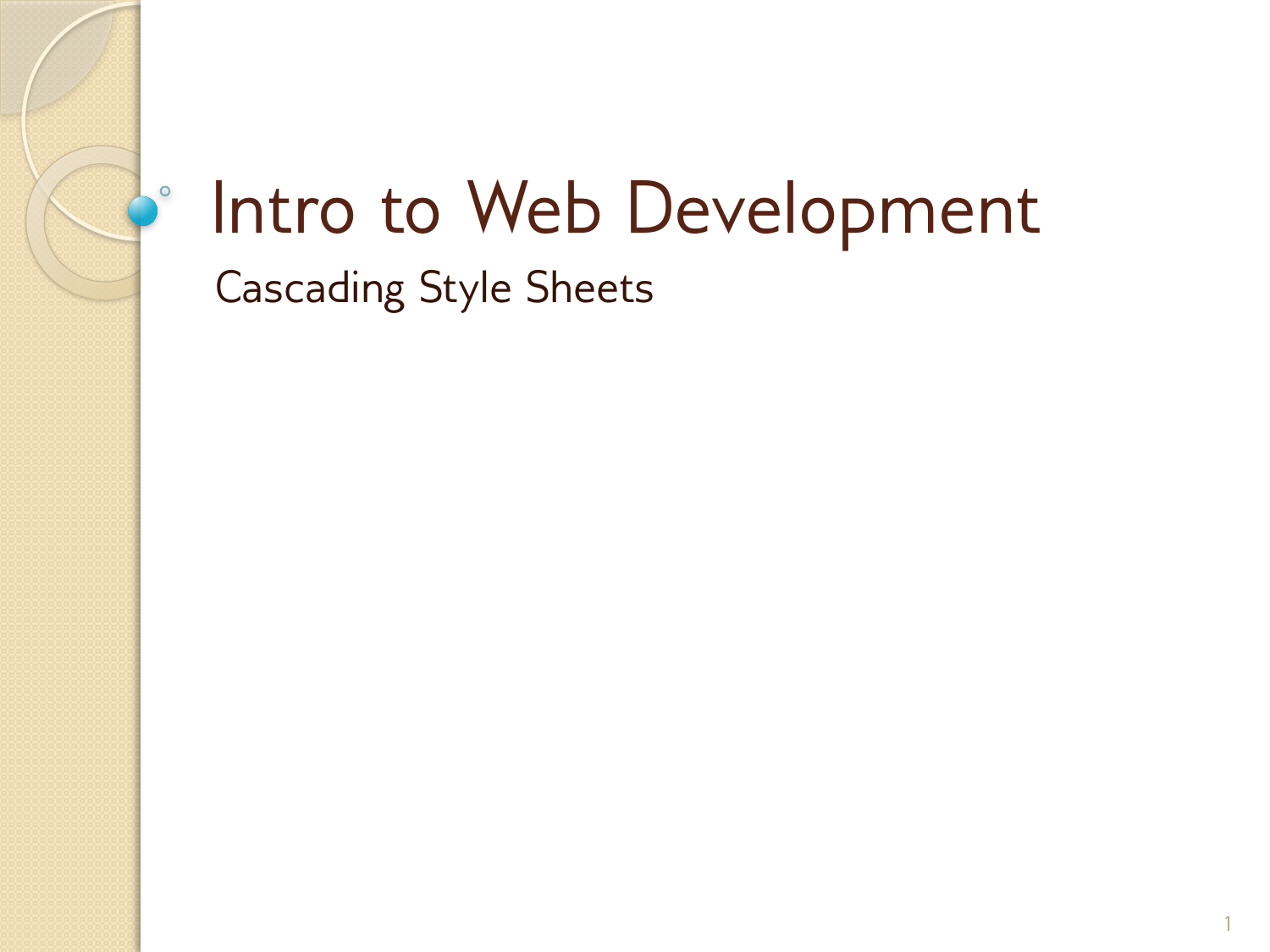

# Intro to Web Development
Cascading Style Sheets
1